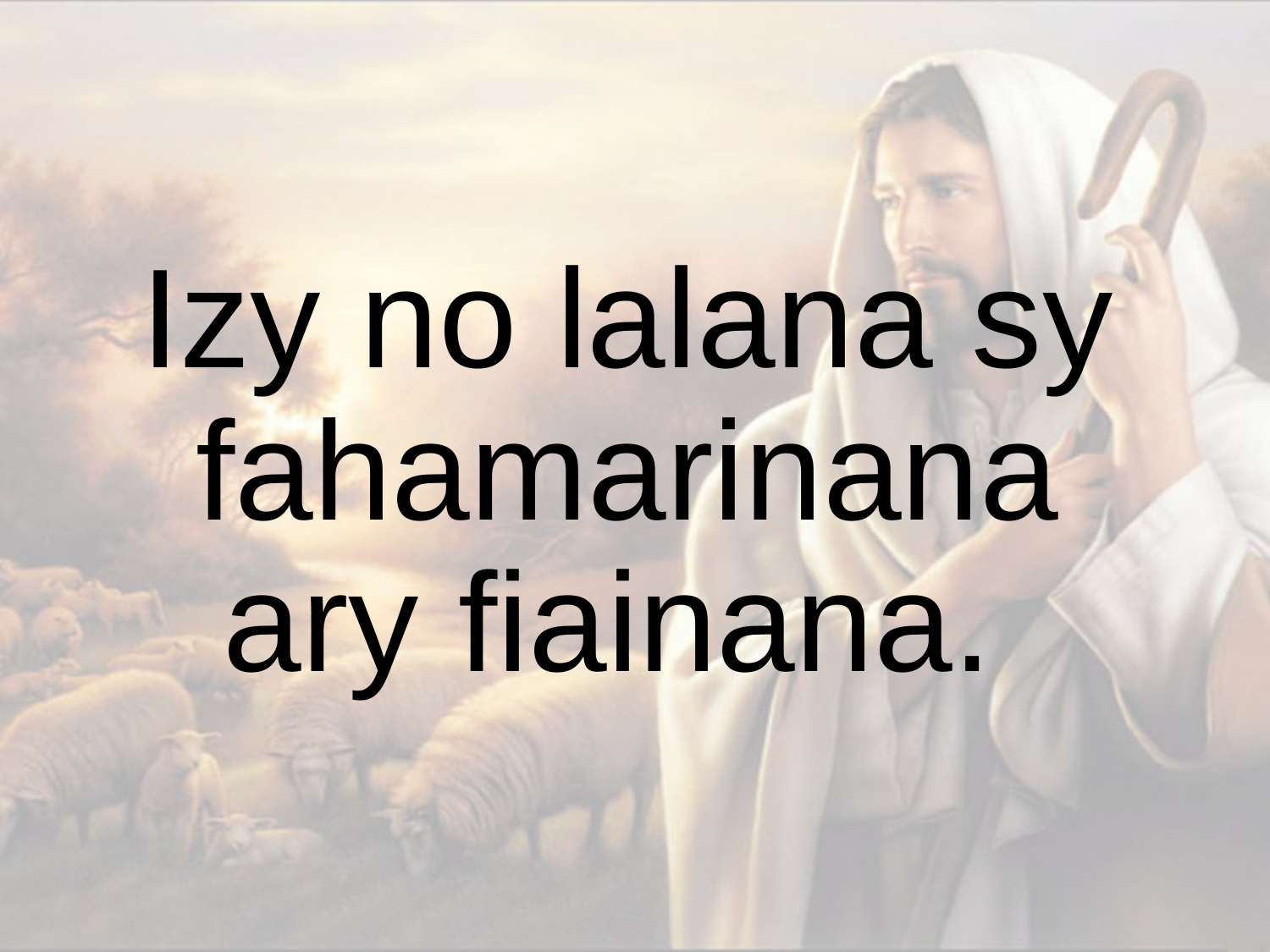

Izy no lalana sy fahamarinana ary fiainana.